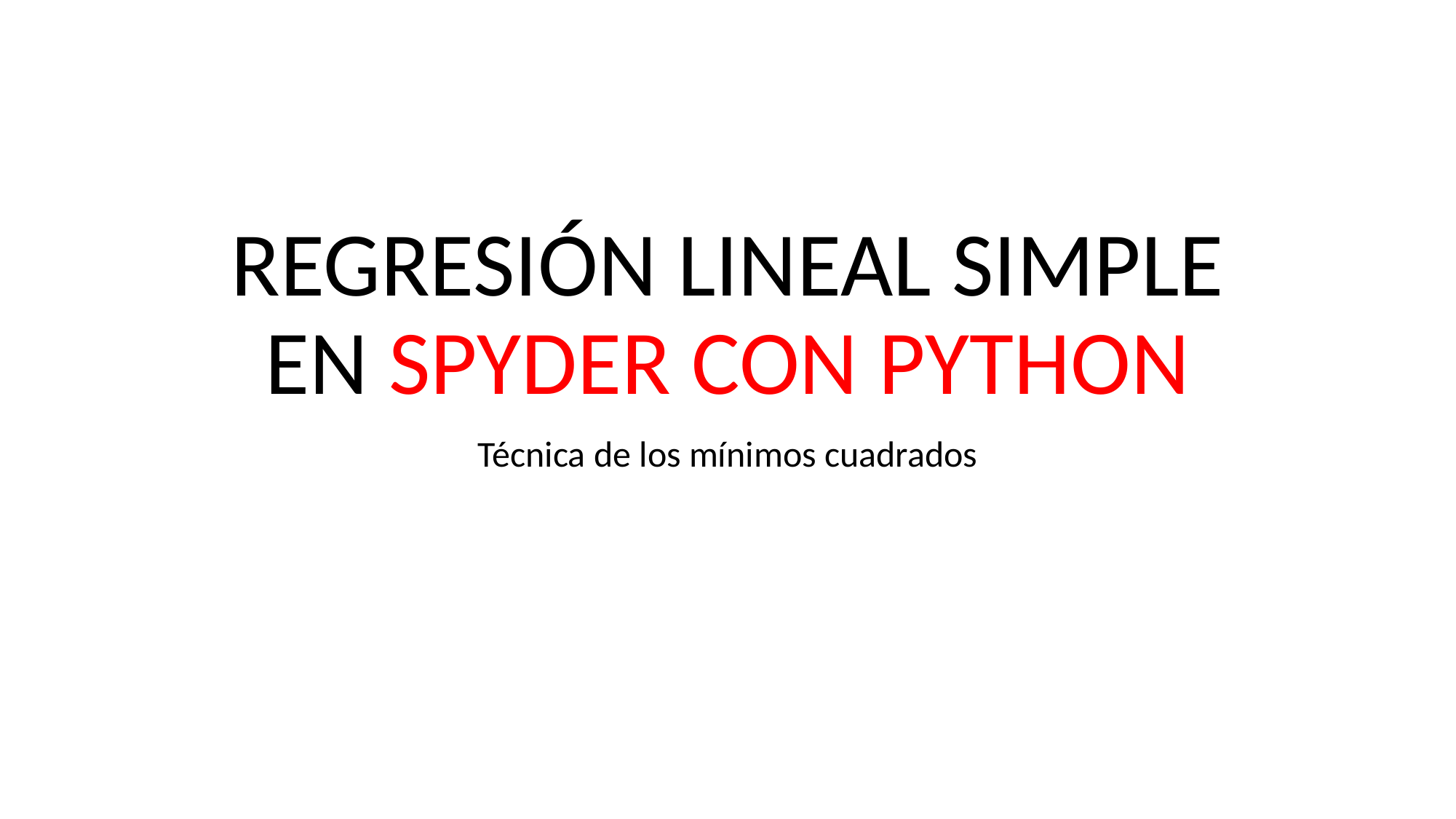

# REGRESIÓN LINEAL SIMPLE EN SPYDER CON PYTHON
Técnica de los mínimos cuadrados